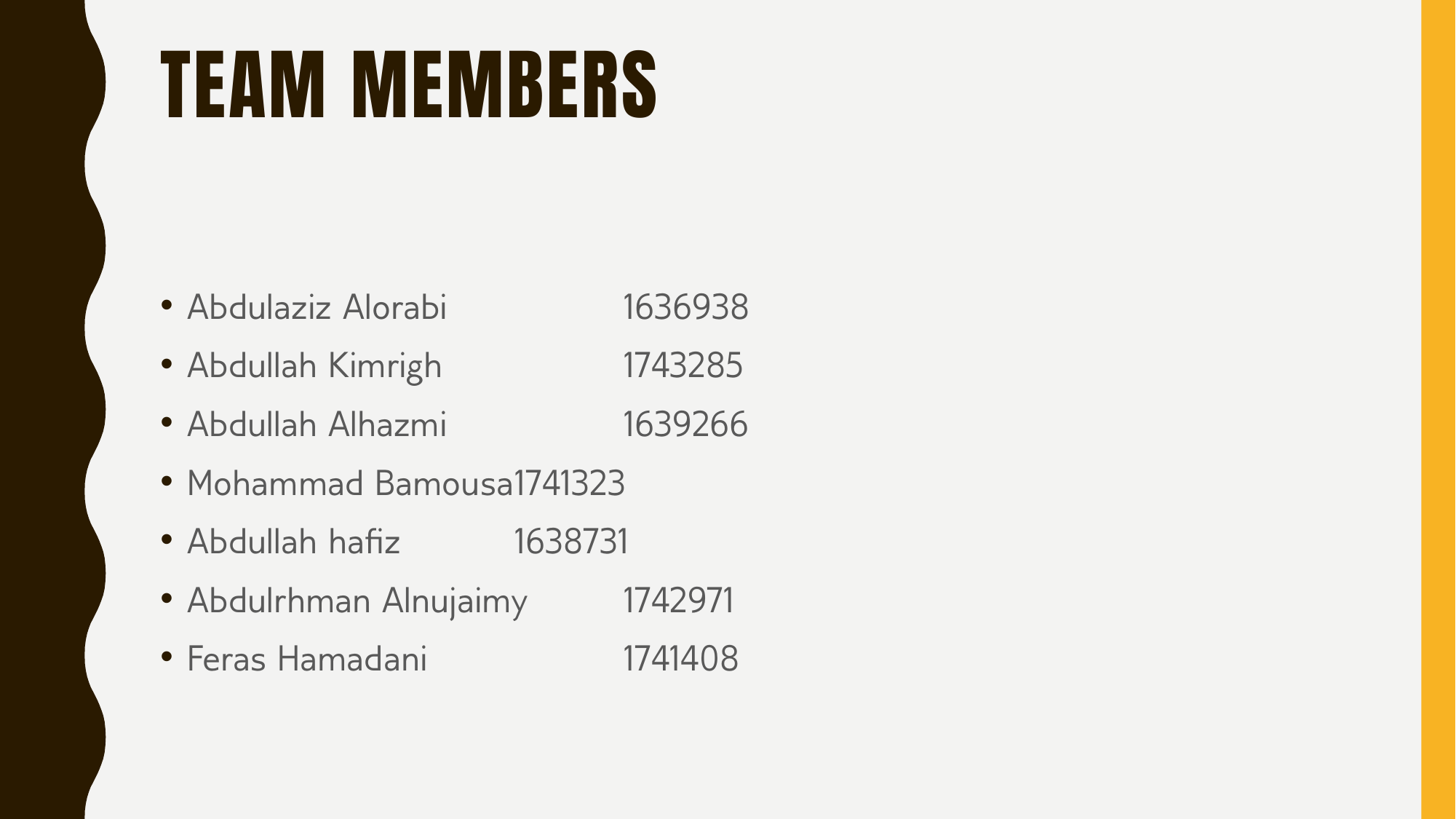

# Team members
Abdulaziz Alorabi		1636938
Abdullah Kimrigh		1743285
Abdullah Alhazmi		1639266
Mohammad Bamousa	1741323
Abdullah hafiz		1638731
Abdulrhman Alnujaimy	1742971
Feras Hamadani		1741408